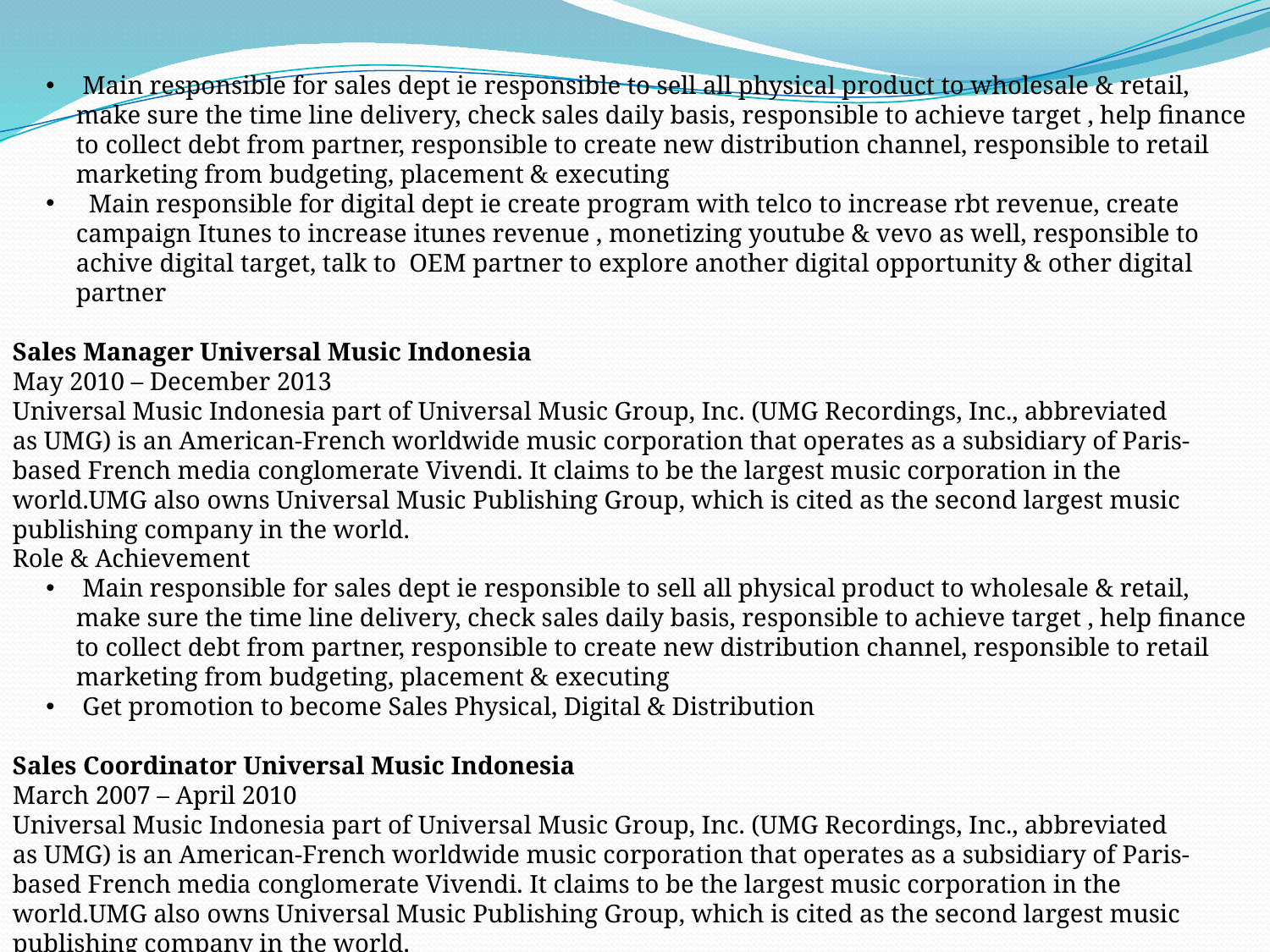

Main responsible for sales dept ie responsible to sell all physical product to wholesale & retail, make sure the time line delivery, check sales daily basis, responsible to achieve target , help finance to collect debt from partner, responsible to create new distribution channel, responsible to retail marketing from budgeting, placement & executing
  Main responsible for digital dept ie create program with telco to increase rbt revenue, create campaign Itunes to increase itunes revenue , monetizing youtube & vevo as well, responsible to achive digital target, talk to  OEM partner to explore another digital opportunity & other digital partner

Sales Manager Universal Music Indonesia
May 2010 – December 2013
Universal Music Indonesia part of Universal Music Group, Inc. (UMG Recordings, Inc., abbreviated as UMG) is an American-French worldwide music corporation that operates as a subsidiary of Paris-based French media conglomerate Vivendi. It claims to be the largest music corporation in the world.UMG also owns Universal Music Publishing Group, which is cited as the second largest music publishing company in the world.
Role & Achievement
 Main responsible for sales dept ie responsible to sell all physical product to wholesale & retail, make sure the time line delivery, check sales daily basis, responsible to achieve target , help finance to collect debt from partner, responsible to create new distribution channel, responsible to retail marketing from budgeting, placement & executing
 Get promotion to become Sales Physical, Digital & Distribution

Sales Coordinator Universal Music Indonesia
March 2007 – April 2010
Universal Music Indonesia part of Universal Music Group, Inc. (UMG Recordings, Inc., abbreviated as UMG) is an American-French worldwide music corporation that operates as a subsidiary of Paris-based French media conglomerate Vivendi. It claims to be the largest music corporation in the world.UMG also owns Universal Music Publishing Group, which is cited as the second largest music publishing company in the world.
Role & Achievement
 Responsible in retail placement, racking, telesales to customer, retail visit, retail promo